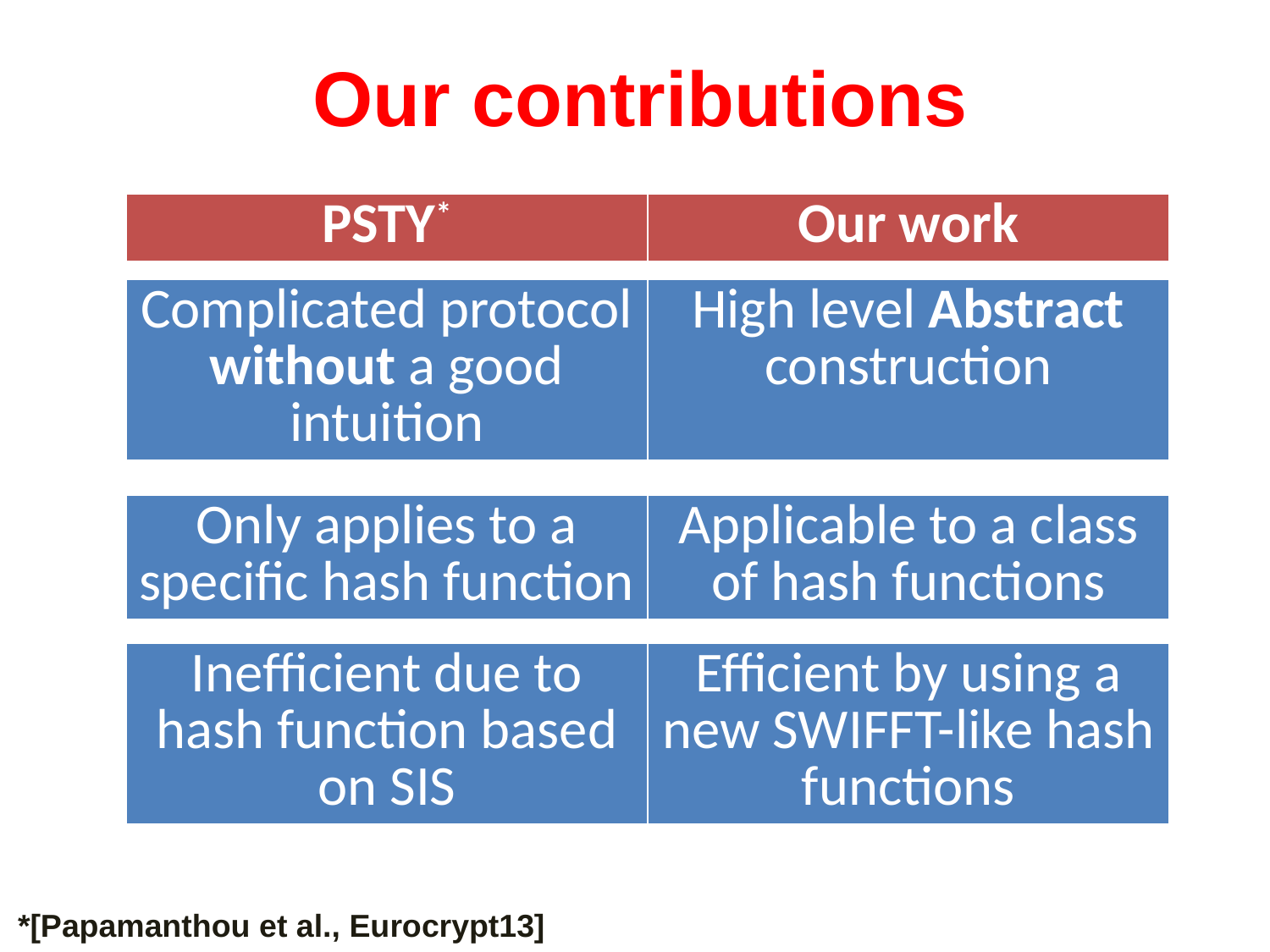

# Our contributions
| PSTY\* | Our work |
| --- | --- |
| Complicated protocol without a good intuition | High level Abstract construction |
| --- | --- |
| Only applies to a specific hash function | Applicable to a class of hash functions |
| --- | --- |
| Inefficient due to hash function based on SIS | Efficient by using a new SWIFFT-like hash functions |
| --- | --- |
*[Papamanthou et al., Eurocrypt13]